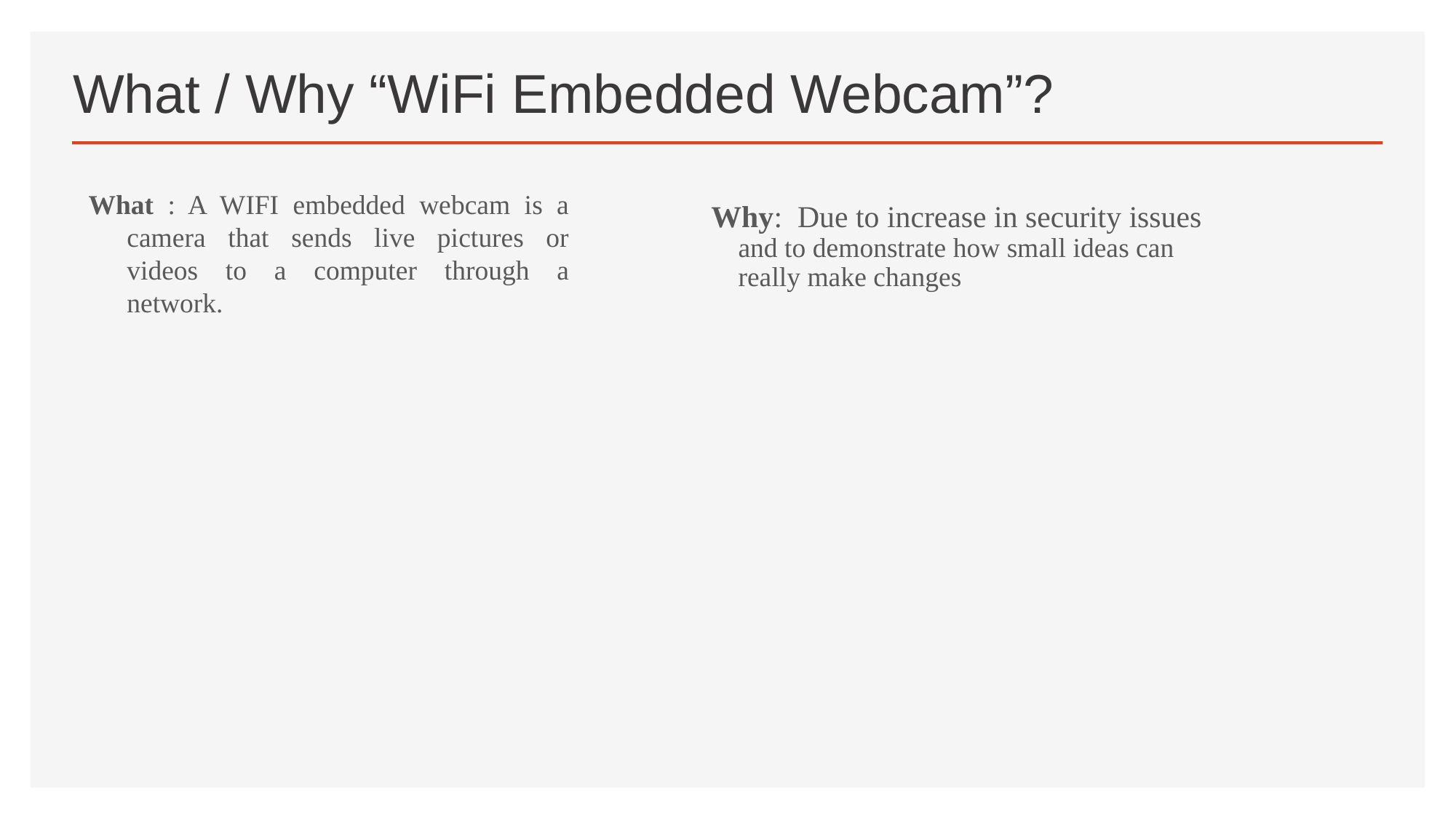

What / Why “WiFi Embedded Webcam”?
What : A WIFI embedded webcam is a camera that sends live pictures or videos to a computer through a network.

Why:  Due to increase in security issues and to demonstrate how small ideas can really make changes